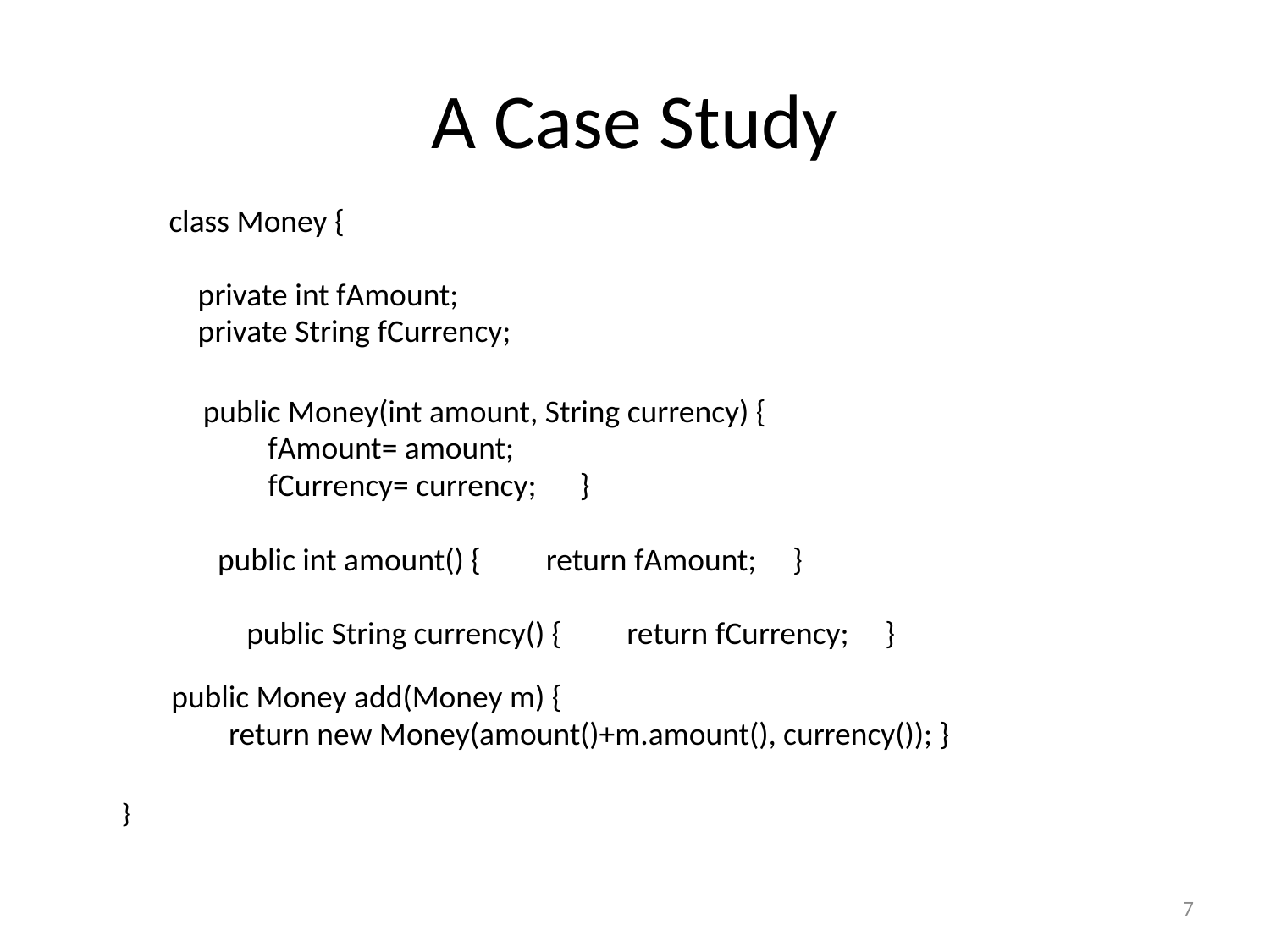

# A Case Study
class Money {

    private int fAmount;
    private String fCurrency;

public Money(int amount, String currency) {
         fAmount= amount;
         fCurrency= currency;      }
public int amount() {         return fAmount;     }

    public String currency() {         return fCurrency;     }

public Money add(Money m) {
        return new Money(amount()+m.amount(), currency()); }
    }
7